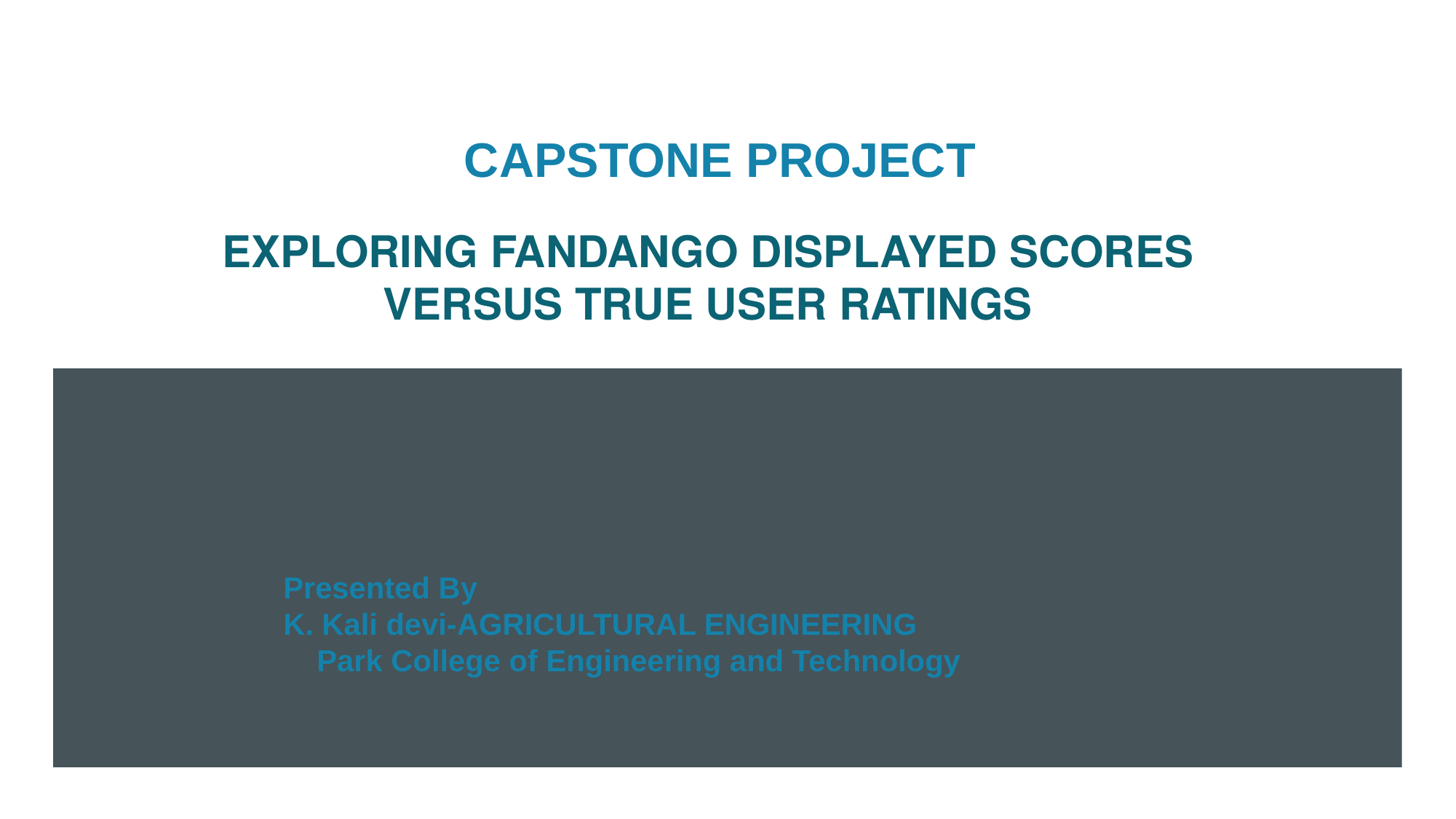

CAPSTONE PROJECT
# EXPLORING FANDANGO DISPLAYED SCORES VERSUS TRUE USER RATINGS
Presented By
K. Kali devi-AGRICULTURAL ENGINEERING
    Park College of Engineering and Technology